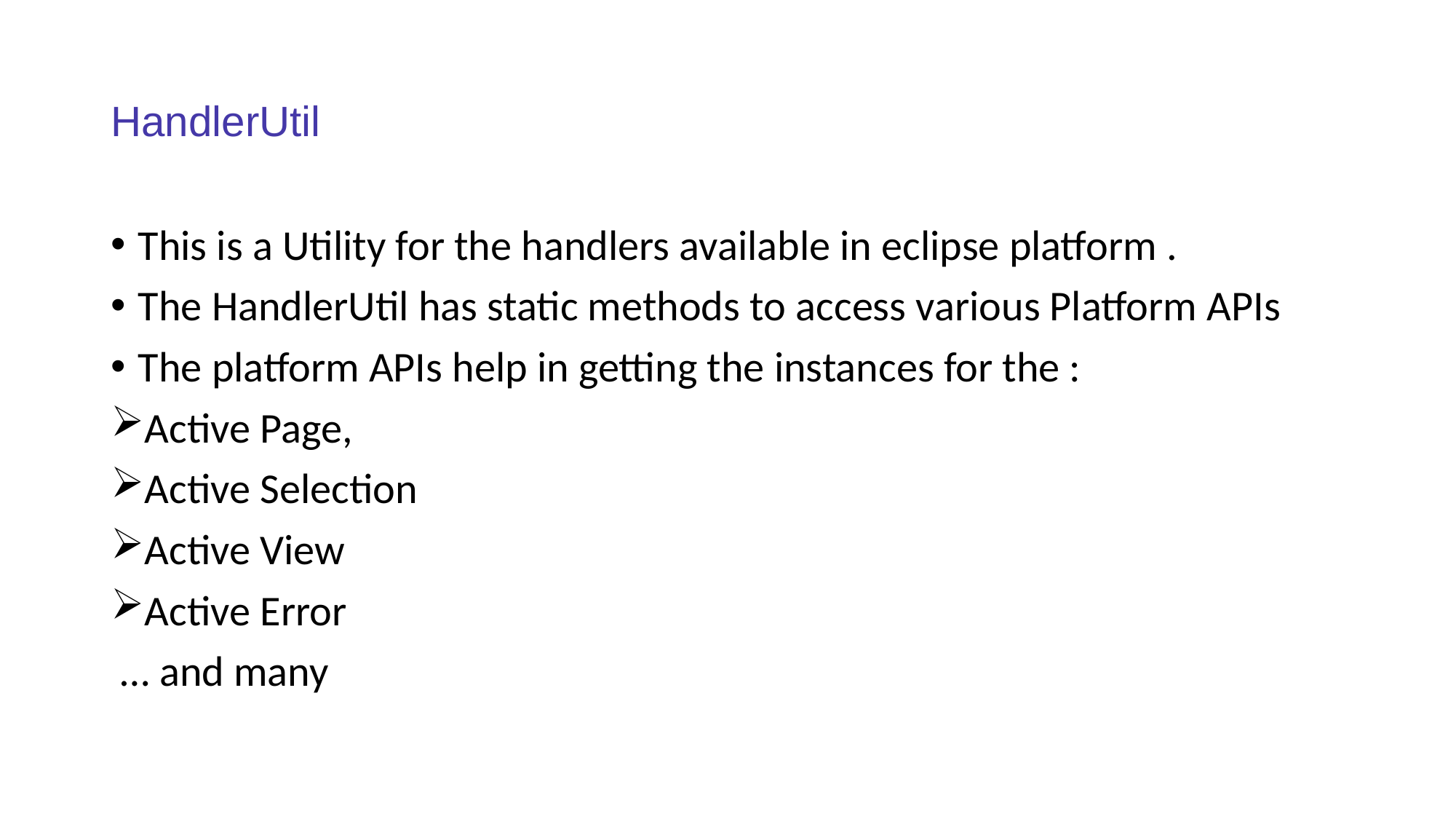

# HandlerUtil
This is a Utility for the handlers available in eclipse platform .
The HandlerUtil has static methods to access various Platform APIs
The platform APIs help in getting the instances for the :
Active Page,
Active Selection
Active View
Active Error
 … and many